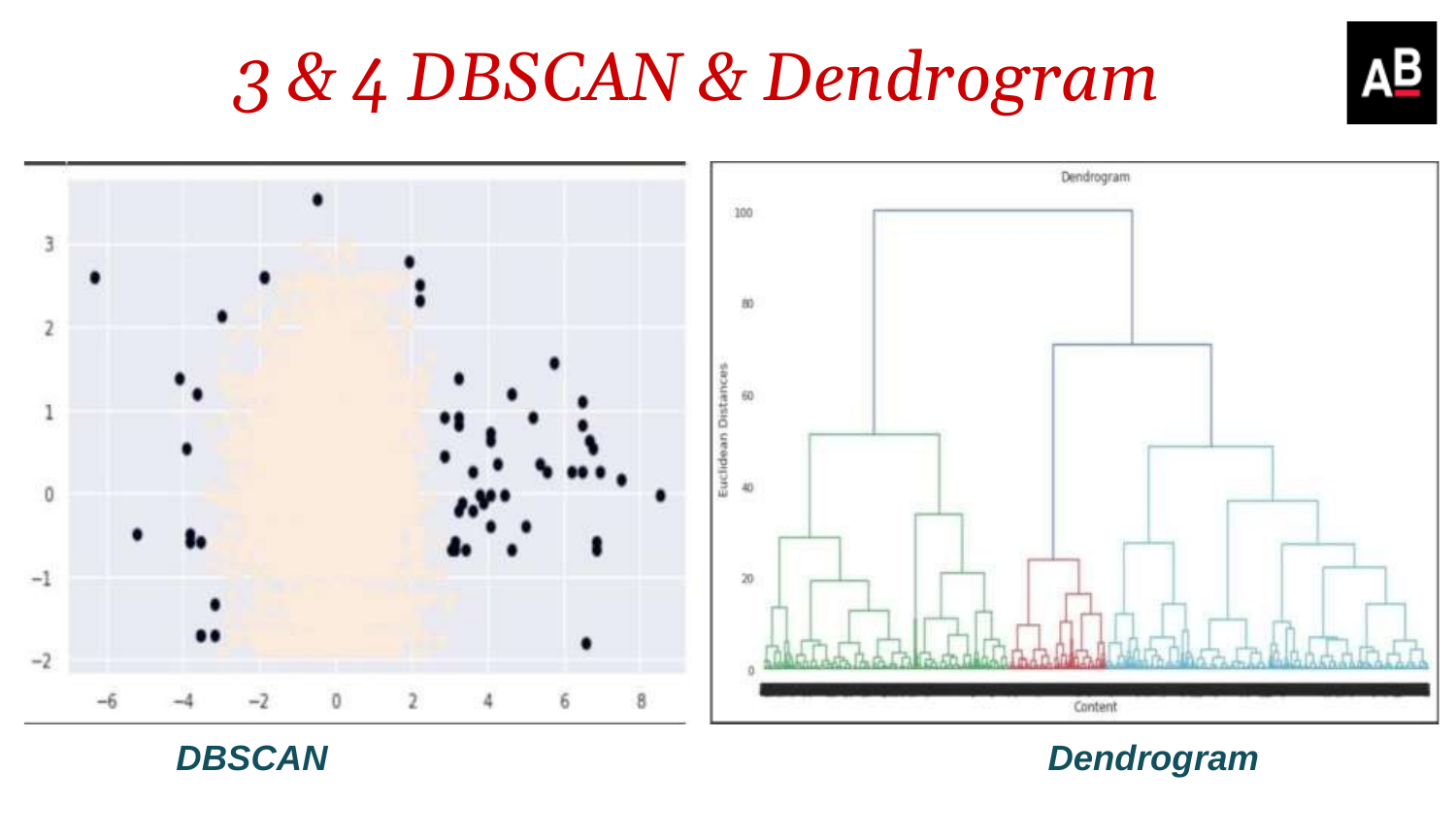

# 3 & 4 DBSCAN & Dendrogram

DBSCAN
Dendrogram